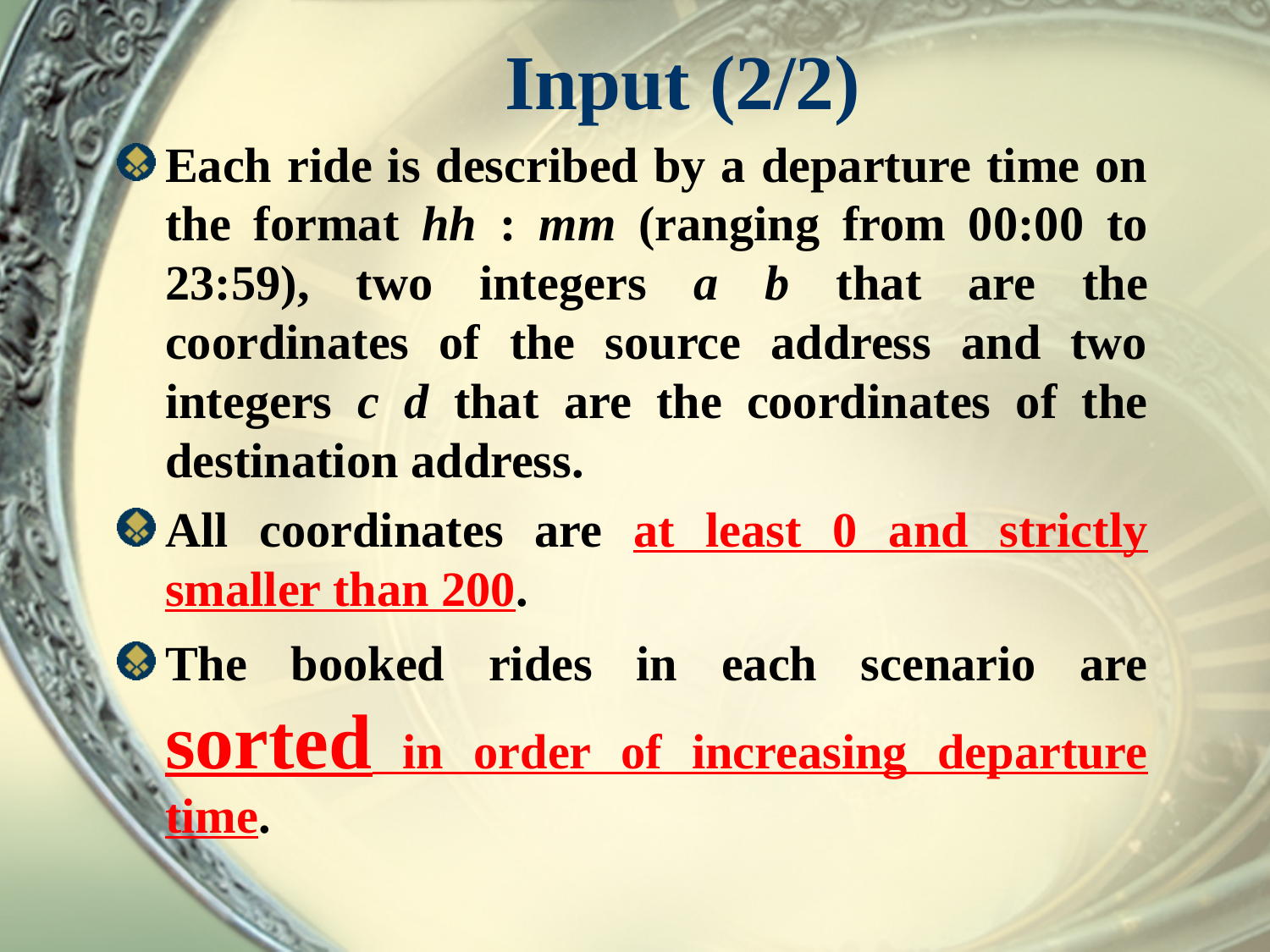

# Input (2/2)
Each ride is described by a departure time on the format hh : mm (ranging from 00:00 to 23:59), two integers a b that are the coordinates of the source address and two integers c d that are the coordinates of the destination address.
All coordinates are at least 0 and strictly smaller than 200.
The booked rides in each scenario are sorted in order of increasing departure time.